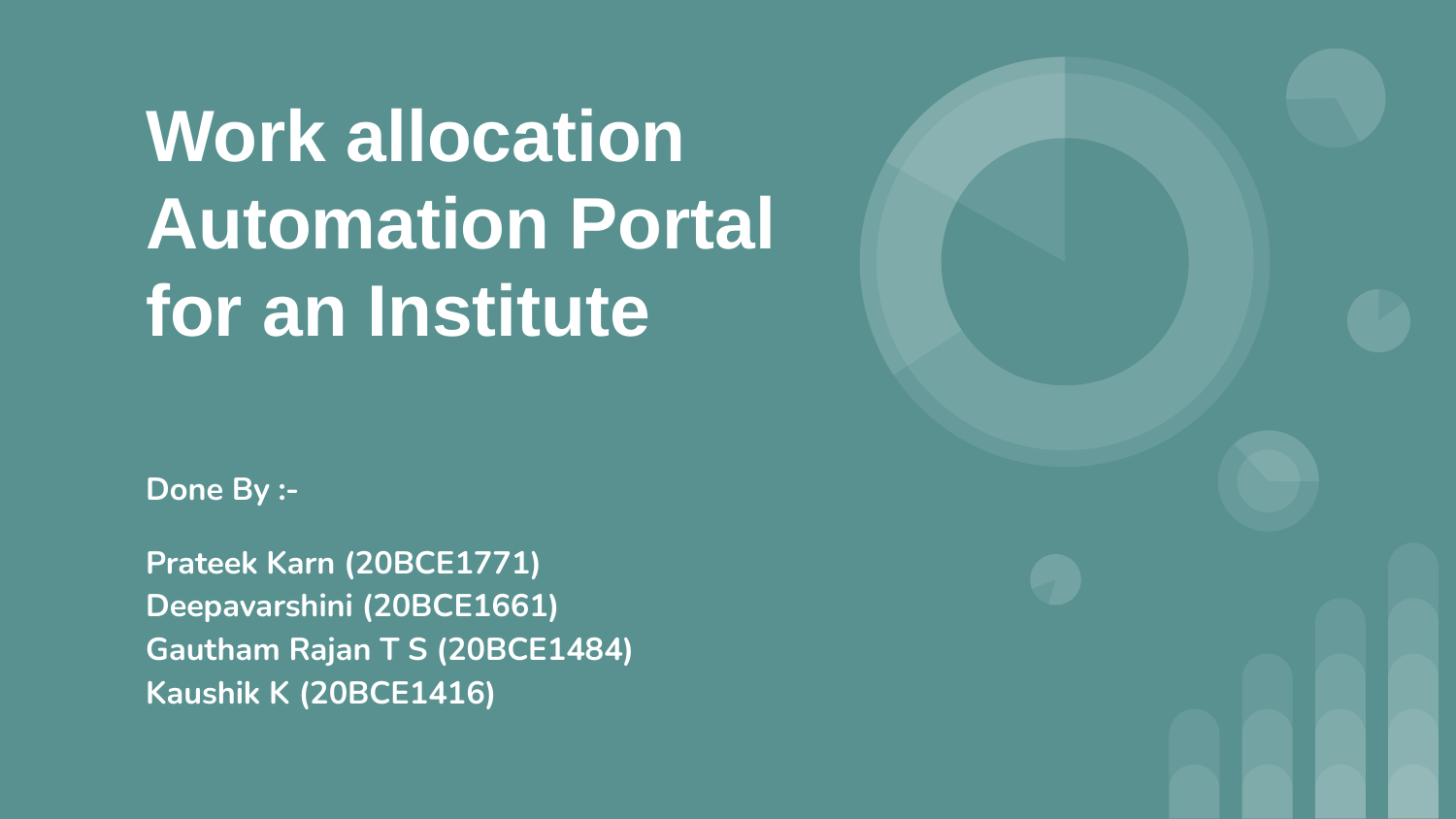

# Work allocation Automation Portal for an Institute
Done By :-

Prateek Karn (20BCE1771)
Deepavarshini (20BCE1661)
Gautham Rajan T S (20BCE1484)
Kaushik K (20BCE1416)